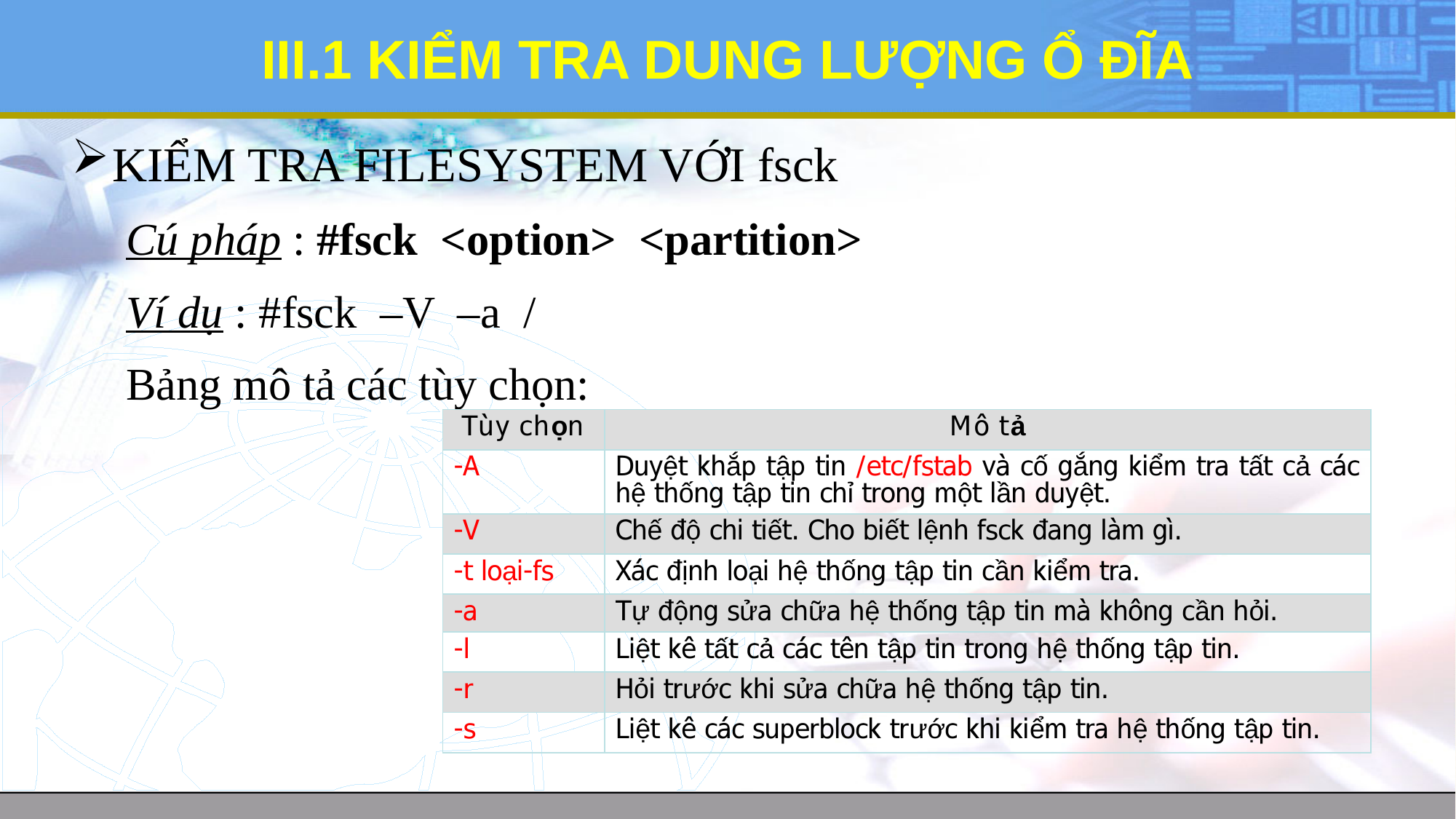

# III.1 KIỂM TRA DUNG LƯỢNG Ổ ĐĨA
KIỂM TRA FILESYSTEM VỚI fsck
Cú pháp : #fsck  <option>  <partition>
Ví dụ : #fsck  –V  –a  /
Bảng mô tả các tùy chọn:

| Tùy chọn | Mô tả |
| --- | --- |
| -A | Duyệt khắp tập tin /etc/fstab và cố gắng kiểm tra tất cả các hệ thống tập tin chỉ trong một lần duyệt. |
| -V | Chế độ chi tiết. Cho biết lệnh fsck đang làm gì. |
| -t loại-fs | Xác định loại hệ thống tập tin cần kiểm tra. |
| -a | Tự động sửa chữa hệ thống tập tin mà không cần hỏi. |
| -l | Liệt kê tất cả các tên tập tin trong hệ thống tập tin. |
| -r | Hỏi trước khi sửa chữa hệ thống tập tin. |
| -s | Liệt kê các superblock trước khi kiểm tra hệ thống tập tin. |